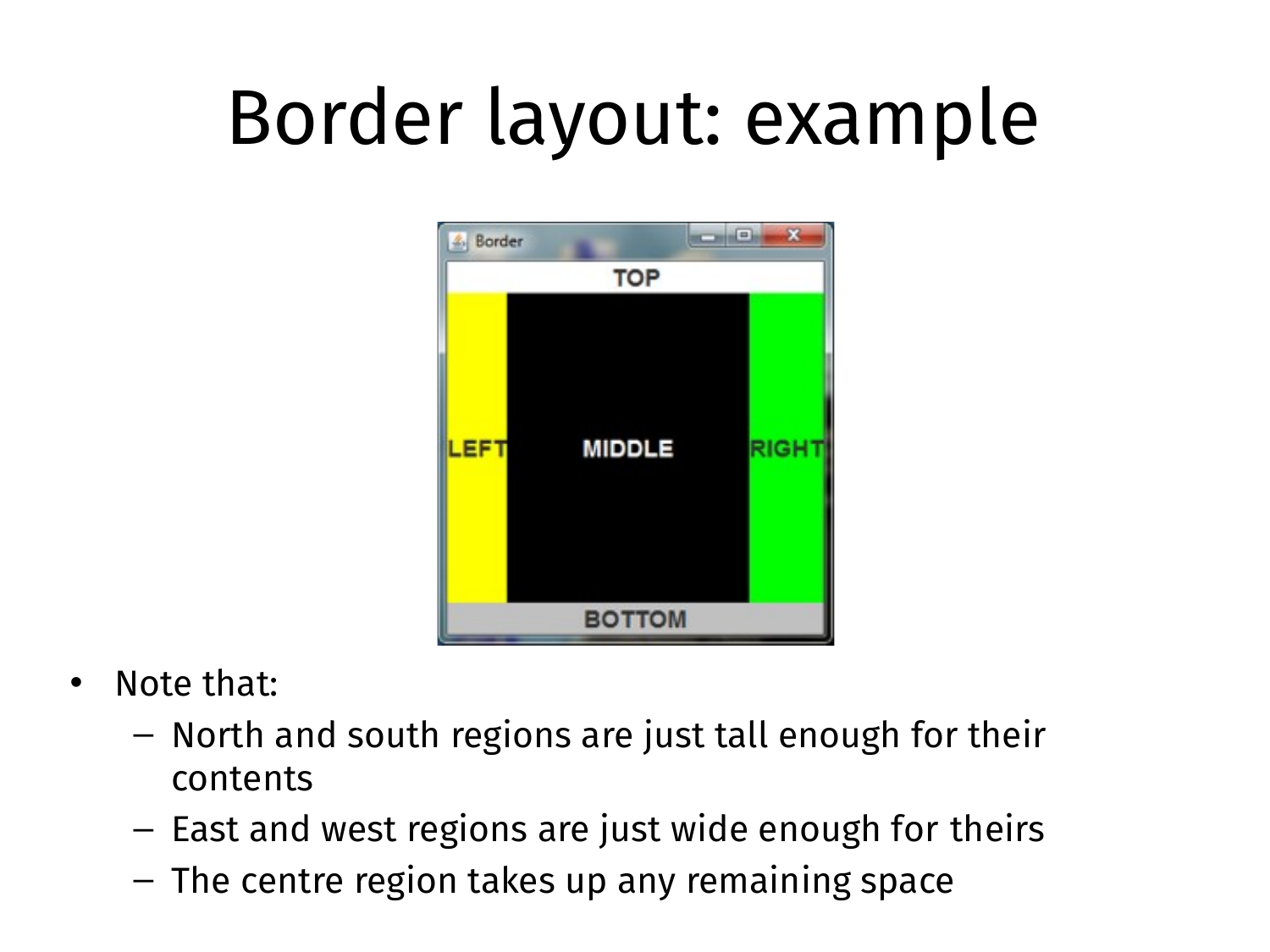

# Border layout: example

Note that:
North and south regions are just tall enough for their contents
East and west regions are just wide enough for theirs
The centre region takes up any remaining space